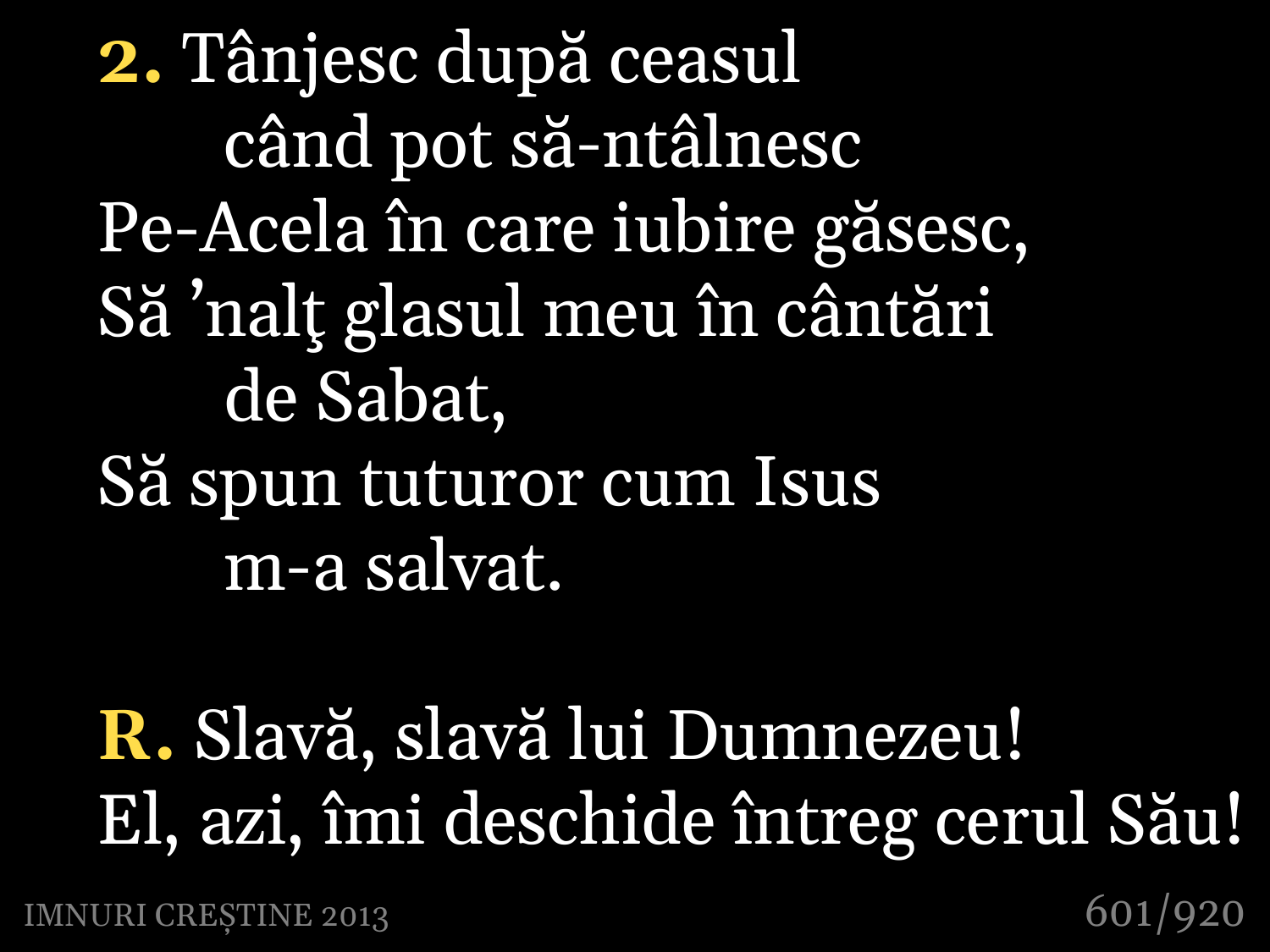

2. Tânjesc după ceasul
	când pot să-ntâlnesc
Pe-Acela în care iubire găsesc,
Să ’nalţ glasul meu în cântări
	de Sabat,
Să spun tuturor cum Isus
	m-a salvat.

R. Slavă, slavă lui Dumnezeu!
El, azi, îmi deschide întreg cerul Său!
601/920
IMNURI CREȘTINE 2013